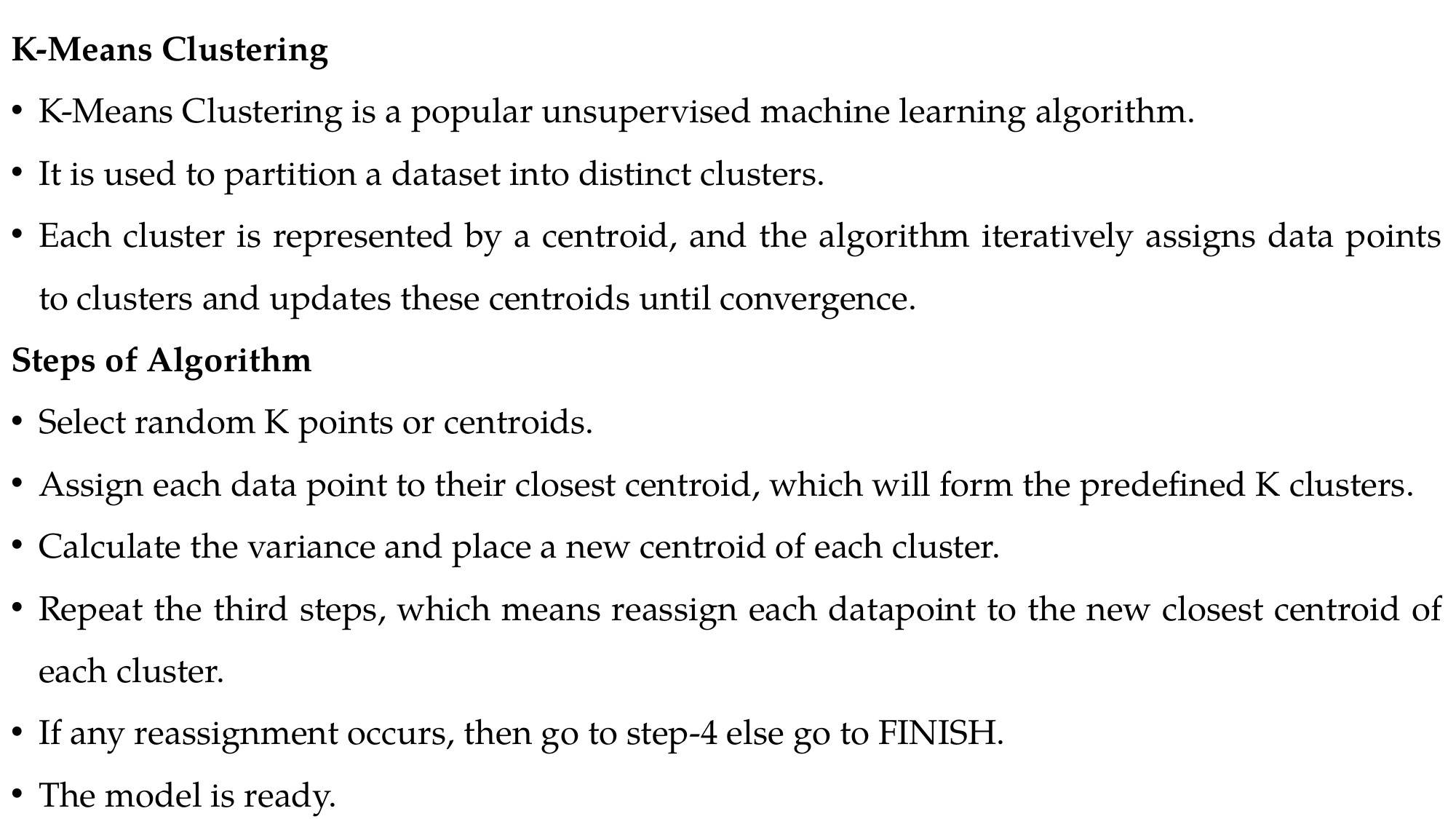

K-Means Clustering
K-Means Clustering is a popular unsupervised machine learning algorithm.
It is used to partition a dataset into distinct clusters.
Each cluster is represented by a centroid, and the algorithm iteratively assigns data points to clusters and updates these centroids until convergence.
Steps of Algorithm
Select random K points or centroids.
Assign each data point to their closest centroid, which will form the predefined K clusters.
Calculate the variance and place a new centroid of each cluster.
Repeat the third steps, which means reassign each datapoint to the new closest centroid of each cluster.
If any reassignment occurs, then go to step-4 else go to FINISH.
The model is ready.